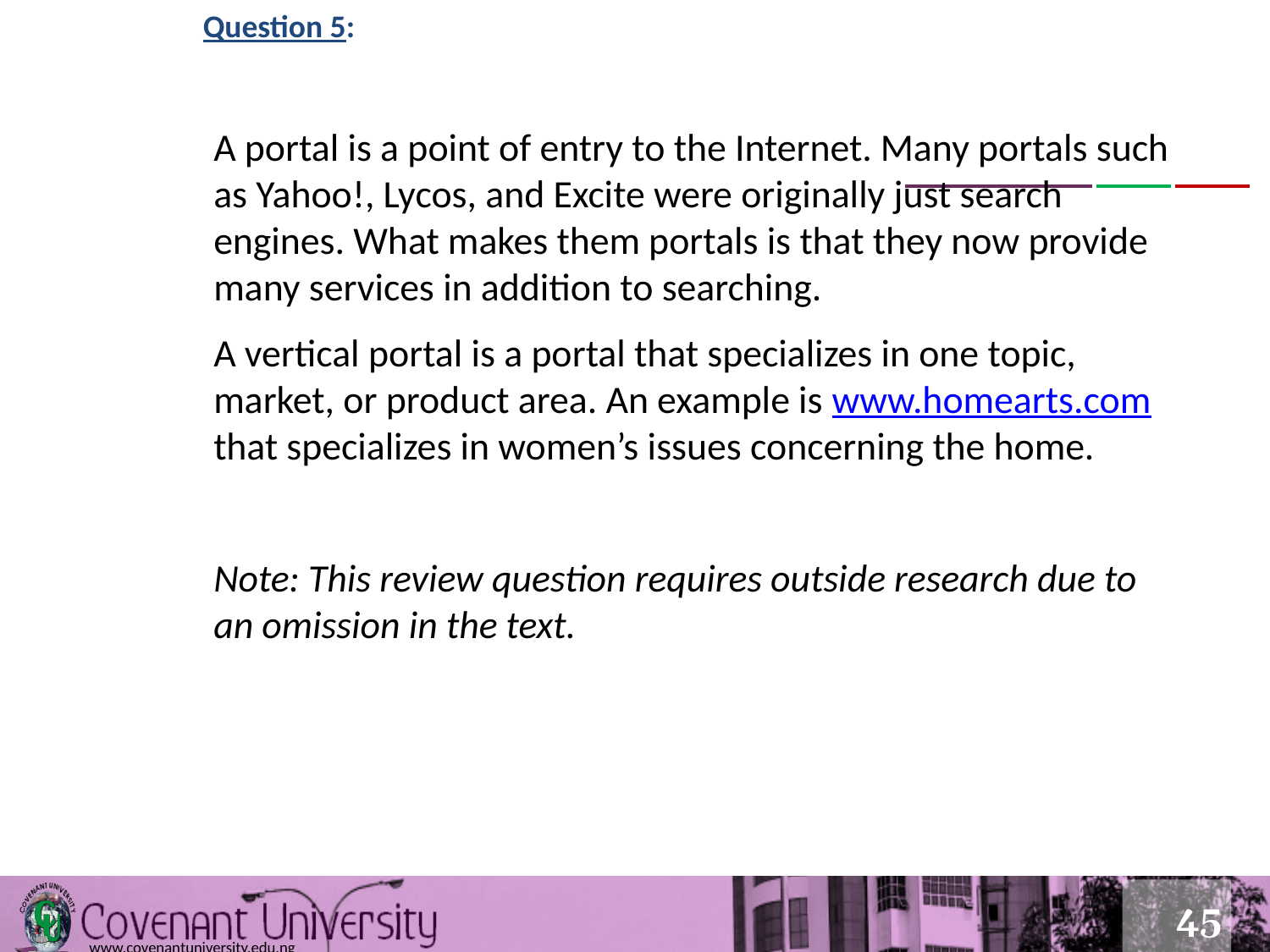

Question 5:
A portal is a point of entry to the Internet. Many portals such as Yahoo!, Lycos, and Excite were originally just search engines. What makes them portals is that they now provide many services in addition to searching.
A vertical portal is a portal that specializes in one topic, market, or product area. An example is www.homearts.com  that specializes in women’s issues concerning the home.

Note: This review question requires outside research due to an omission in the text.